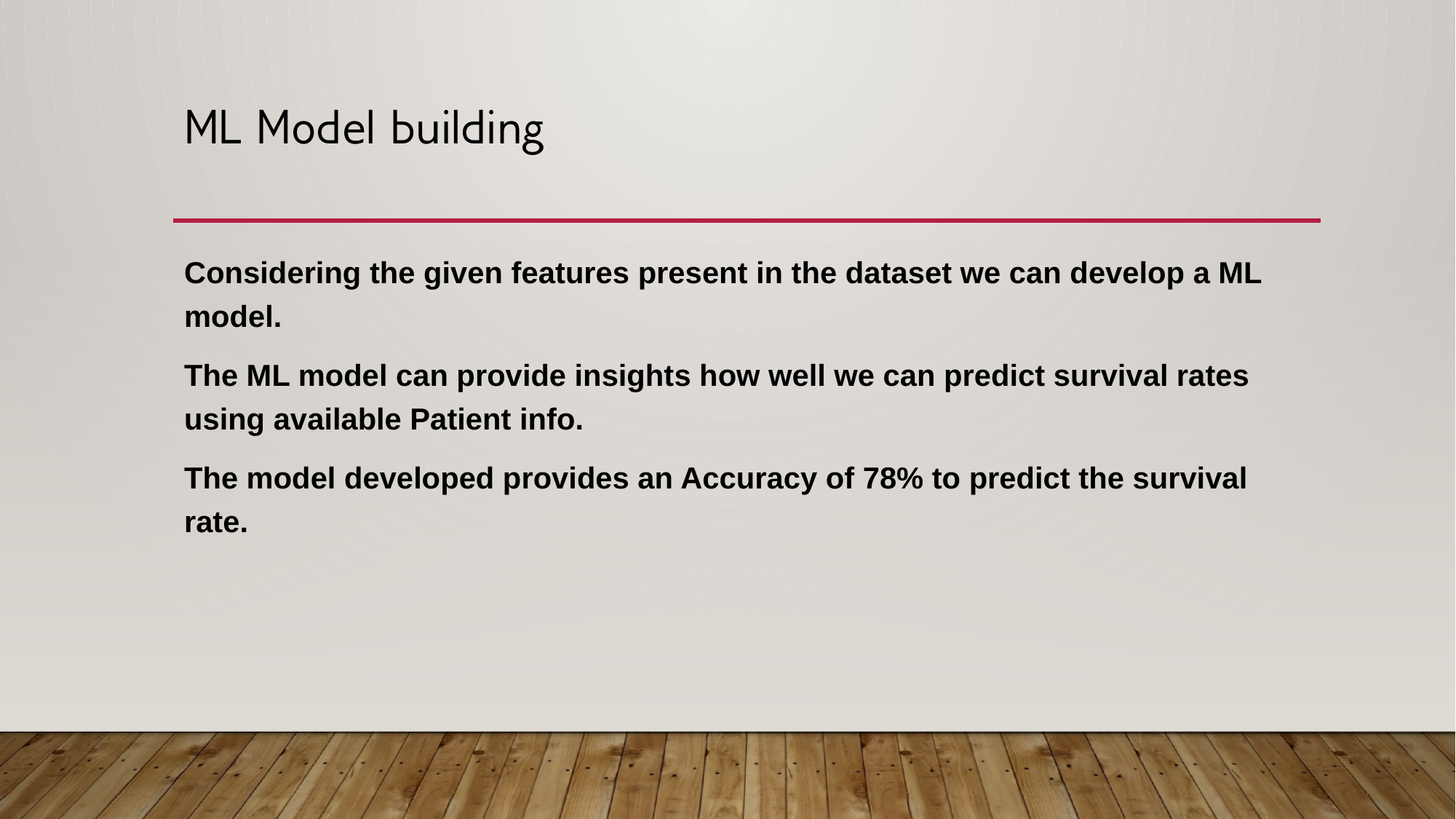

# ML Model building
Considering the given features present in the dataset we can develop a ML model.
The ML model can provide insights how well we can predict survival rates using available Patient info.
The model developed provides an Accuracy of 78% to predict the survival rate.